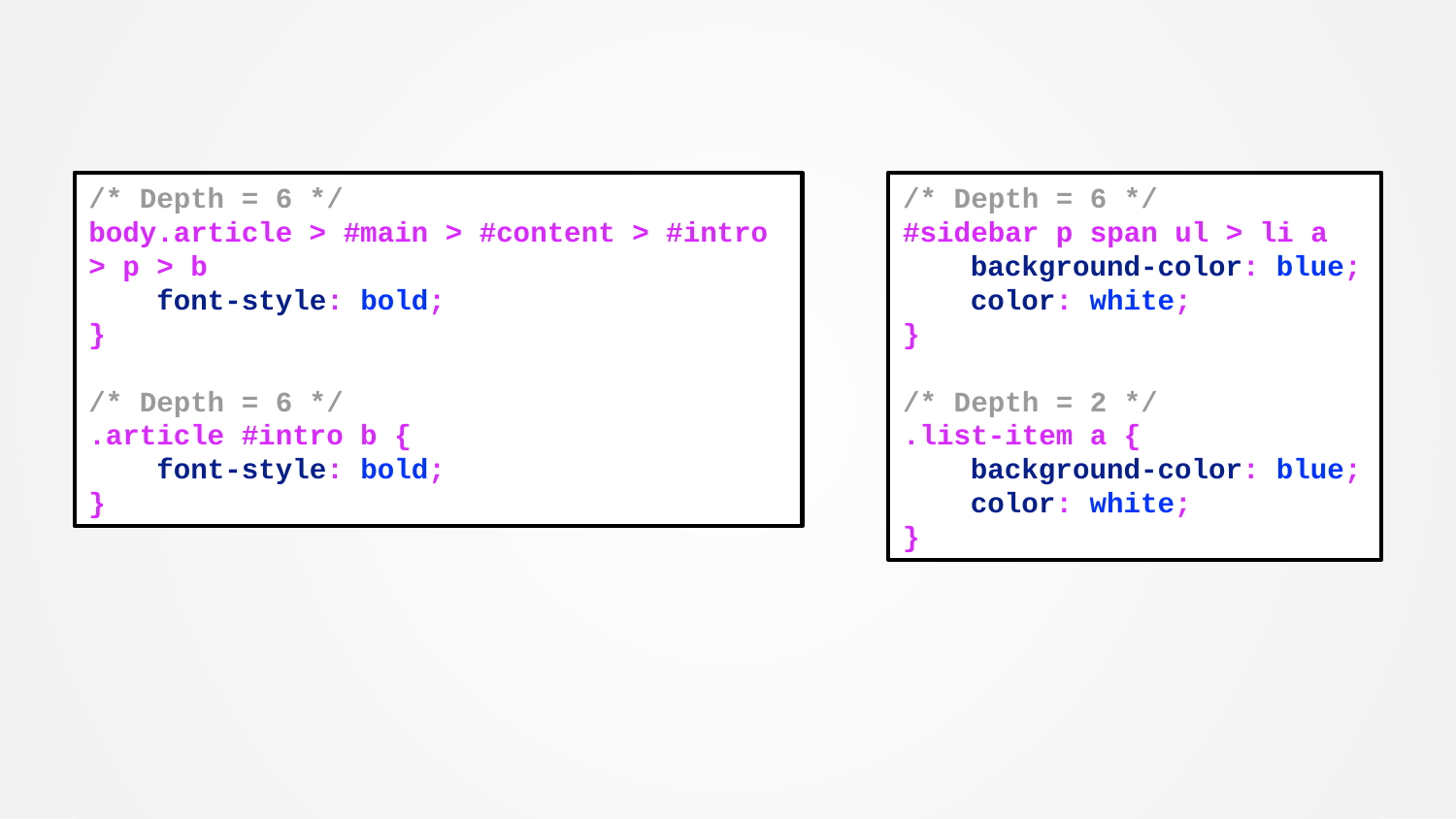

/* Depth = 6 */
body.article > #main > #content > #intro > p > b
    font-style: bold;
}

/* Depth = 6 */
.article #intro b {
    font-style: bold;
}
/* Depth = 6 */
#sidebar p span ul > li a
    background-color: blue;
    color: white;
}

/* Depth = 2 */
.list-item a {
    background-color: blue;
    color: white;
}